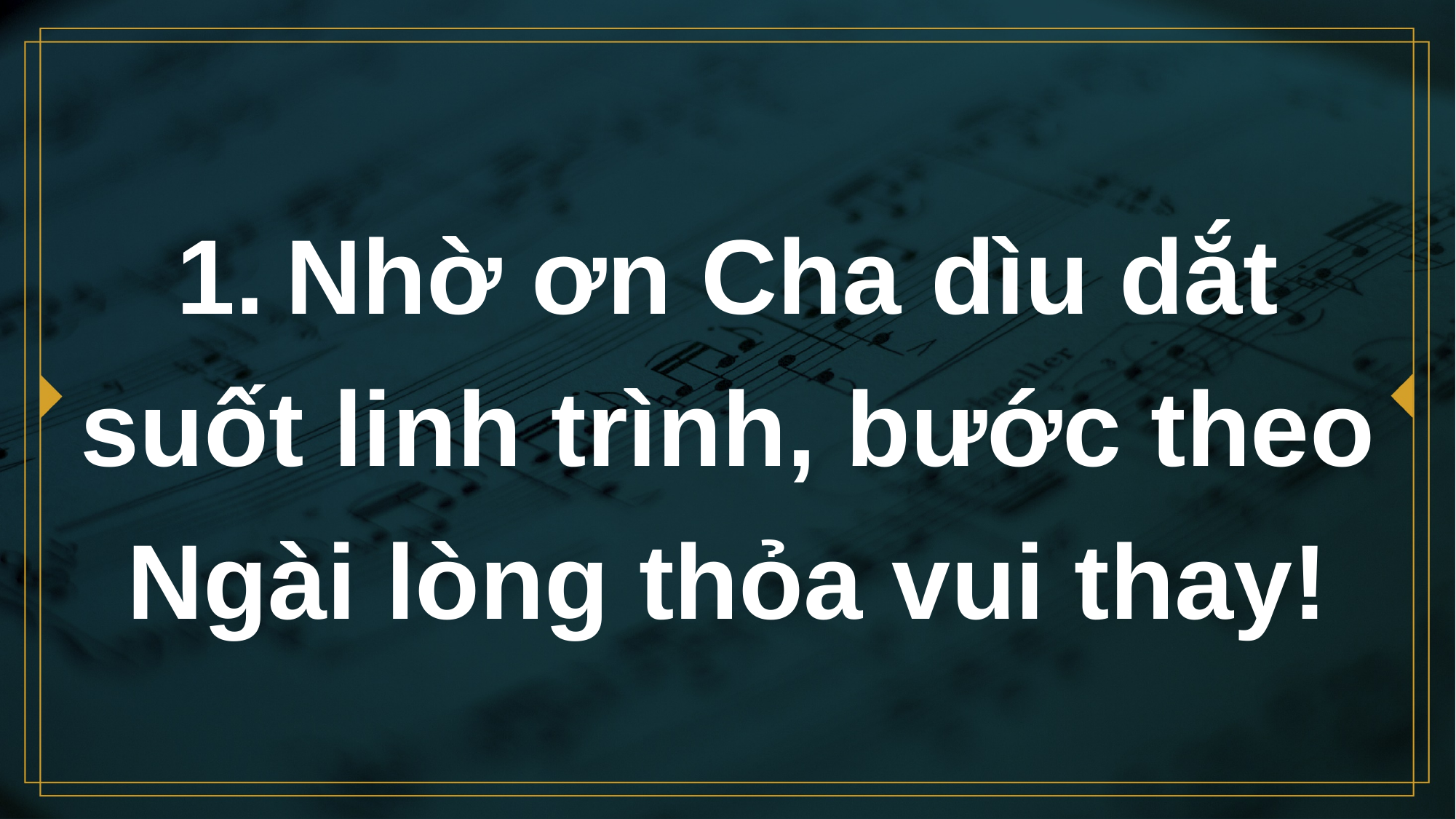

# 1.	Nhờ ơn Cha dìu dắt suốt linh trình, bước theo Ngài lòng thỏa vui thay!